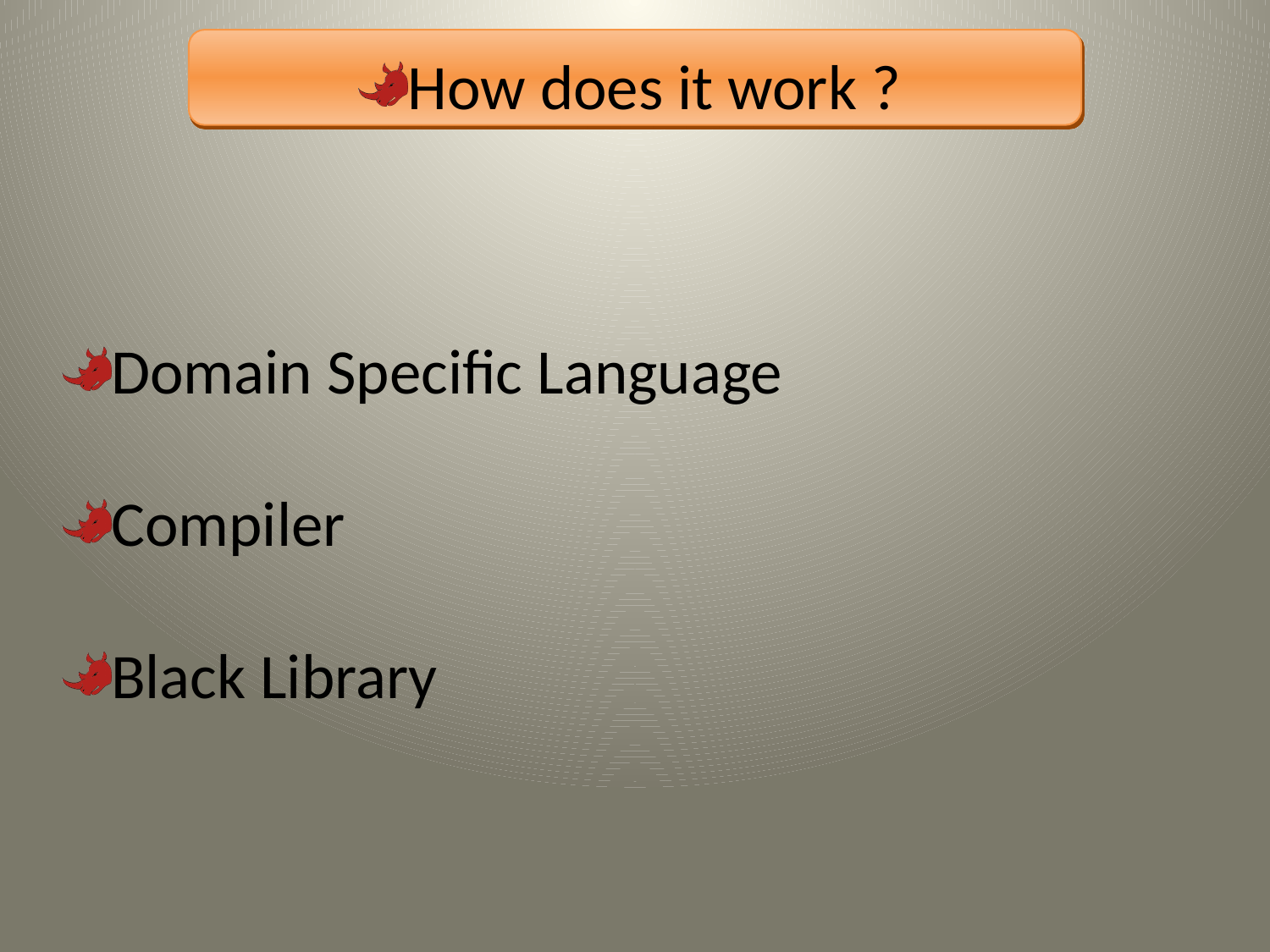

How does it work ?
Domain Specific Language
Compiler
Black Library